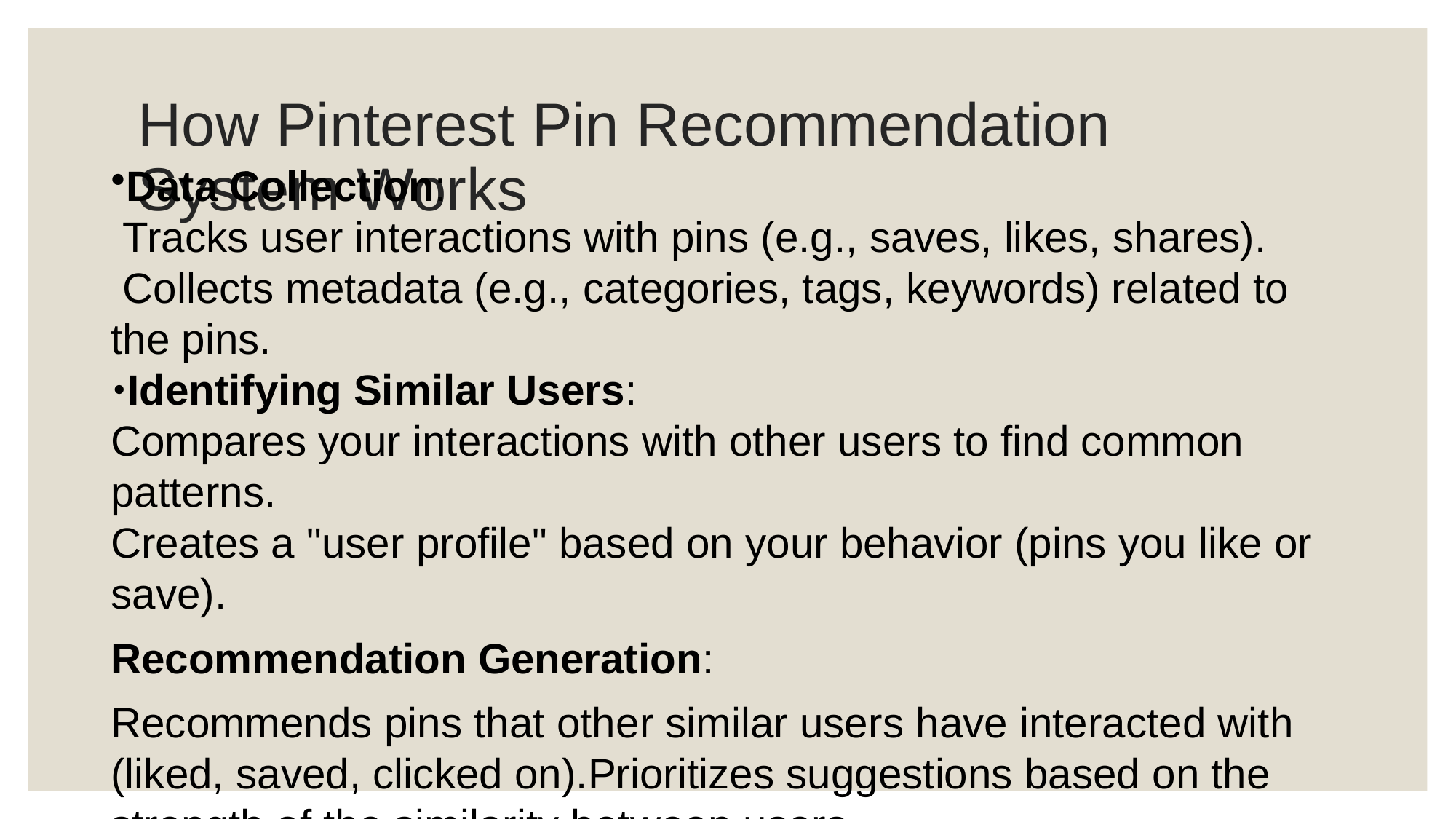

# How Pinterest Pin Recommendation System Works
Data Collection:
 Tracks user interactions with pins (e.g., saves, likes, shares).
 Collects metadata (e.g., categories, tags, keywords) related to the pins.
Identifying Similar Users:
Compares your interactions with other users to find common patterns.
Creates a "user profile" based on your behavior (pins you like or save).
Recommendation Generation:
Recommends pins that other similar users have interacted with (liked, saved, clicked on).Prioritizes suggestions based on the strength of the similarity between users.